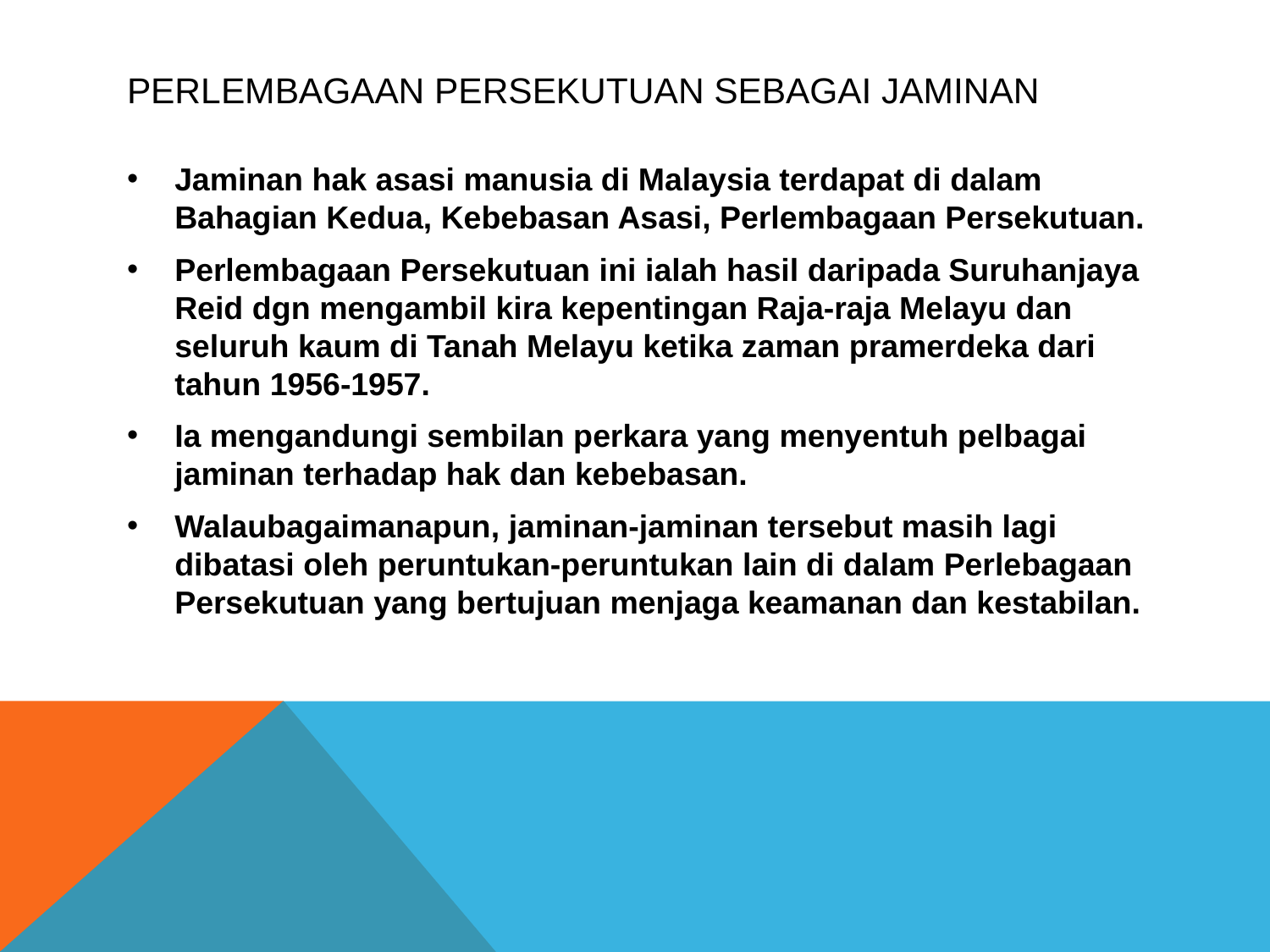

# PERLEMBAGAAN PERSEKUTUAN SEBAGAI JAMINAN
Jaminan hak asasi manusia di Malaysia terdapat di dalam Bahagian Kedua, Kebebasan Asasi, Perlembagaan Persekutuan.
Perlembagaan Persekutuan ini ialah hasil daripada Suruhanjaya Reid dgn mengambil kira kepentingan Raja-raja Melayu dan seluruh kaum di Tanah Melayu ketika zaman pramerdeka dari tahun 1956-1957.
Ia mengandungi sembilan perkara yang menyentuh pelbagai jaminan terhadap hak dan kebebasan.
Walaubagaimanapun, jaminan-jaminan tersebut masih lagi dibatasi oleh peruntukan-peruntukan lain di dalam Perlebagaan Persekutuan yang bertujuan menjaga keamanan dan kestabilan.